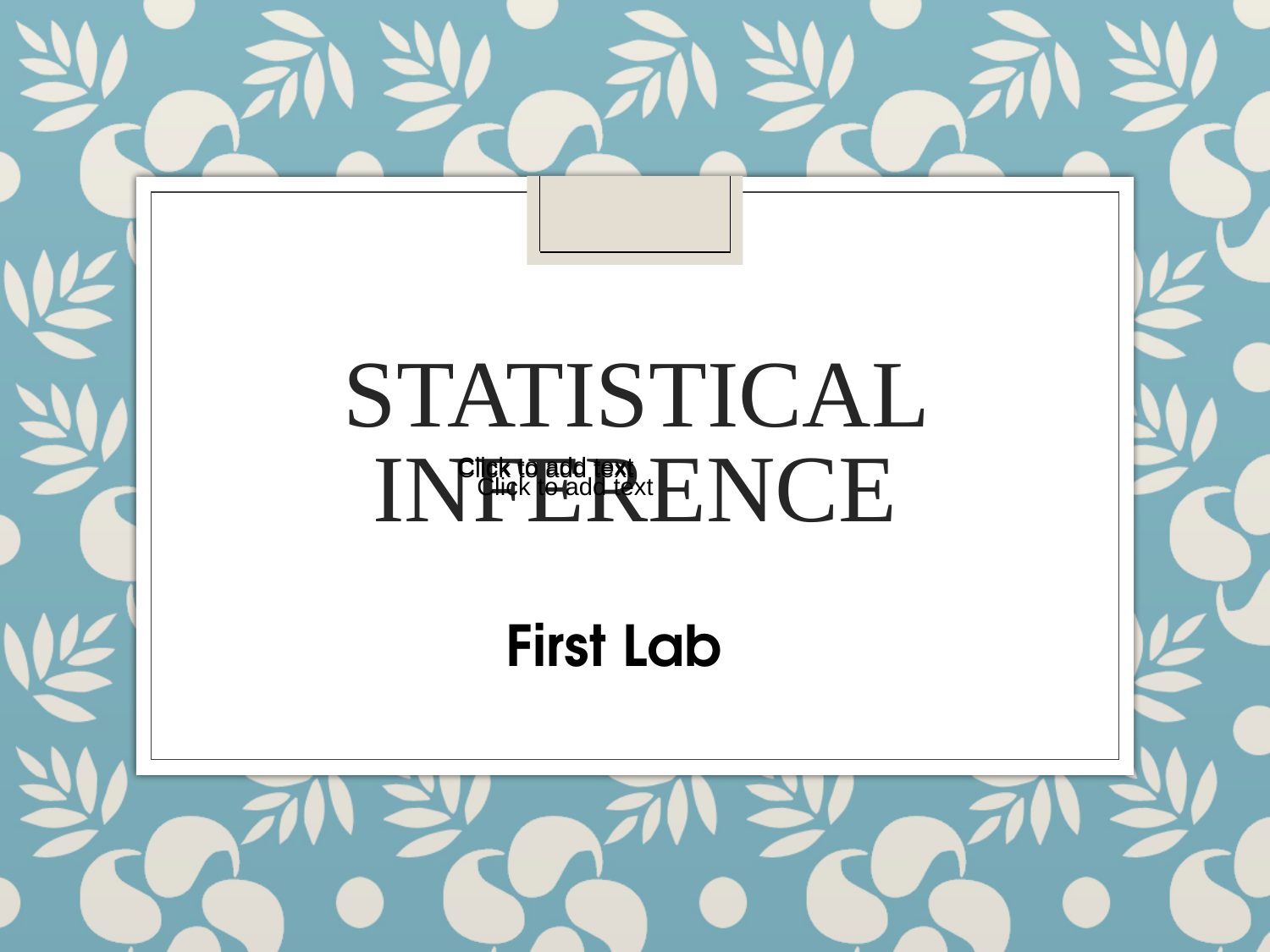

# STATISTICAL INFERENCE
Click to add text
Click to add text
Click to add text
First Lab